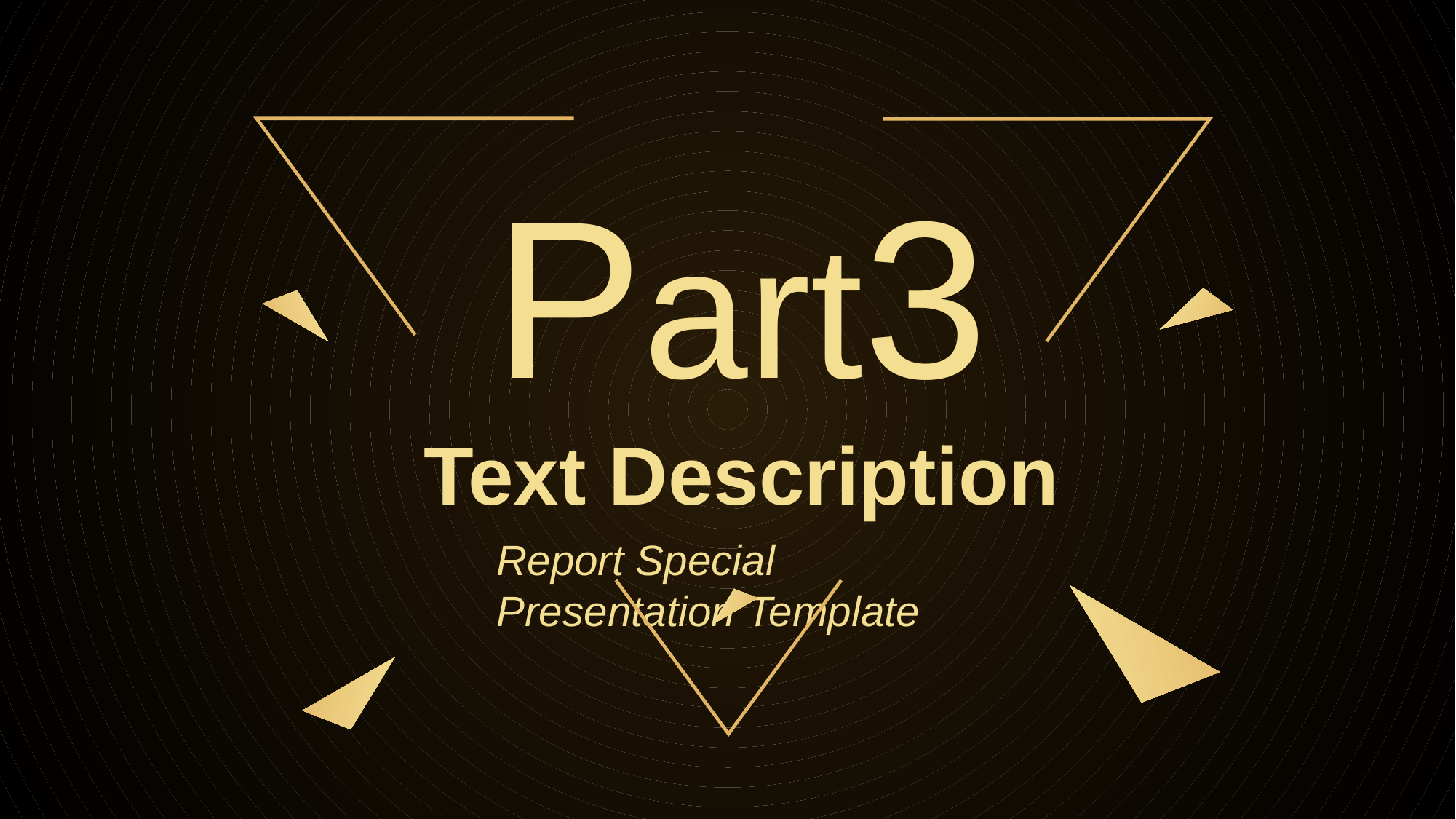

Part3

Text Description
Report Special Presentation Template